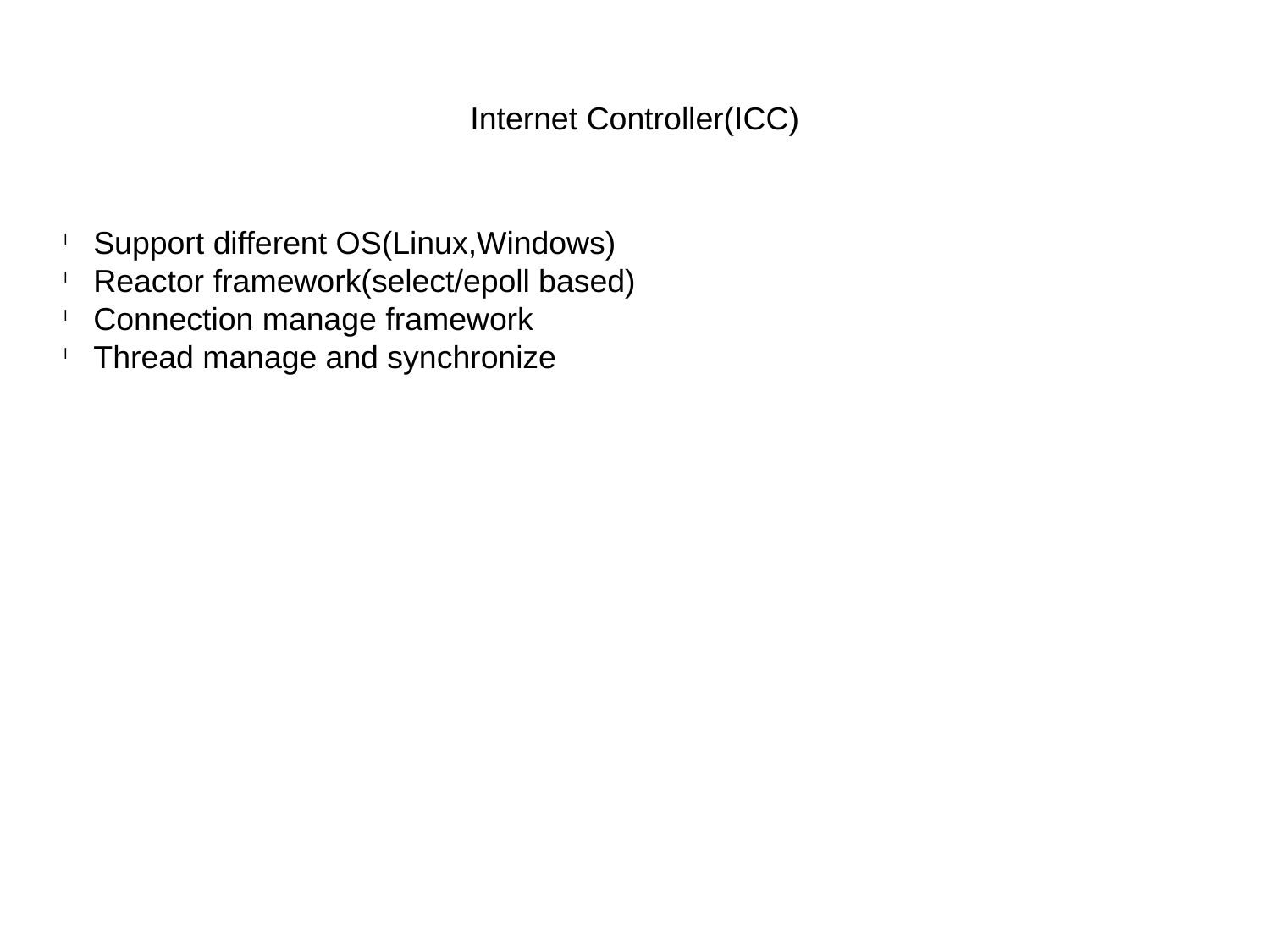

Internet Controller(ICC)
Support different OS(Linux,Windows)
Reactor framework(select/epoll based)
Connection manage framework
Thread manage and synchronize